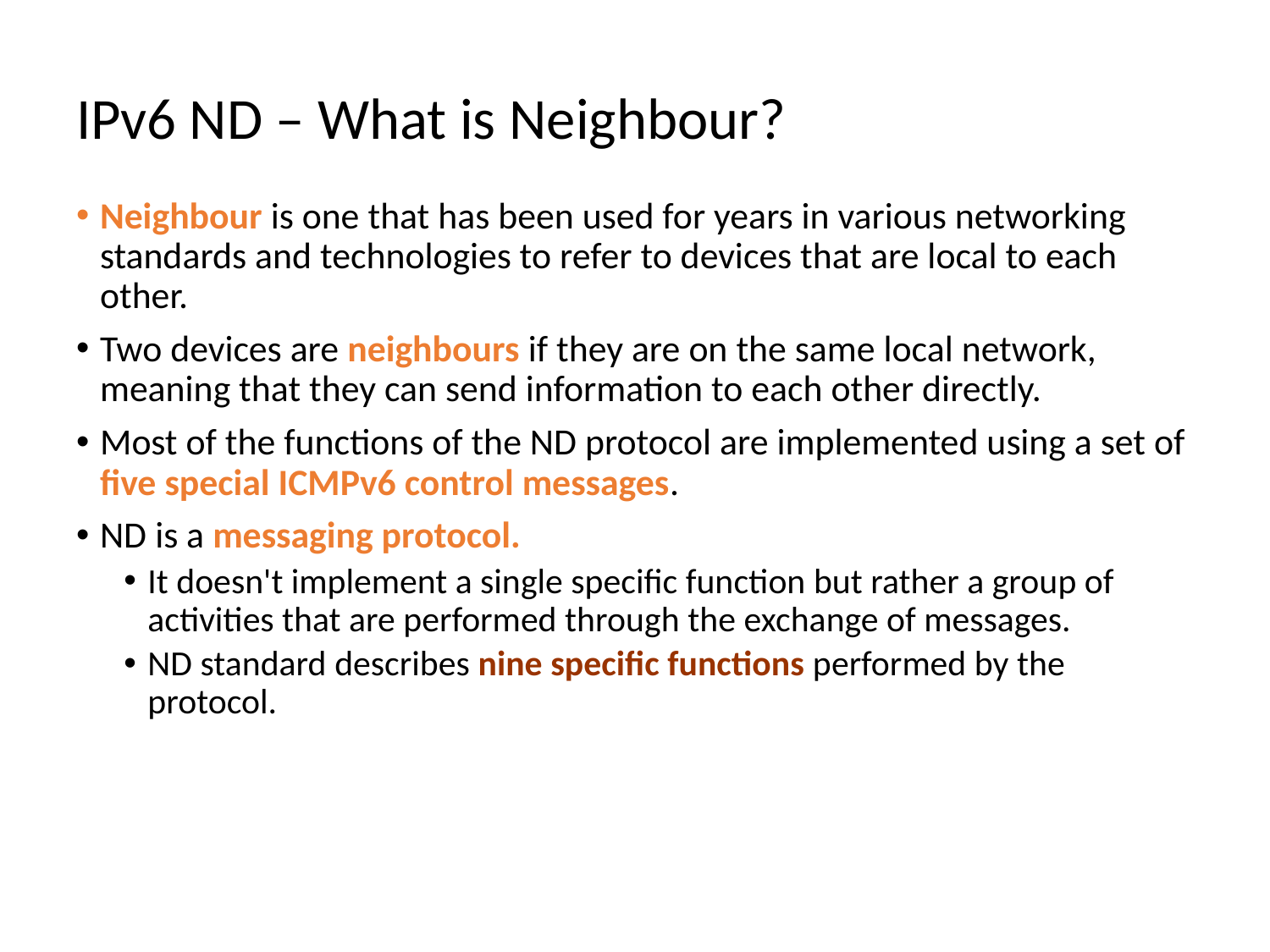

# IPv6 ND – What is Neighbour?
Neighbour is one that has been used for years in various networking standards and technologies to refer to devices that are local to each other.
Two devices are neighbours if they are on the same local network, meaning that they can send information to each other directly.
Most of the functions of the ND protocol are implemented using a set of five special ICMPv6 control messages.
ND is a messaging protocol.
It doesn't implement a single specific function but rather a group of activities that are performed through the exchange of messages.
ND standard describes nine specific functions performed by the protocol.